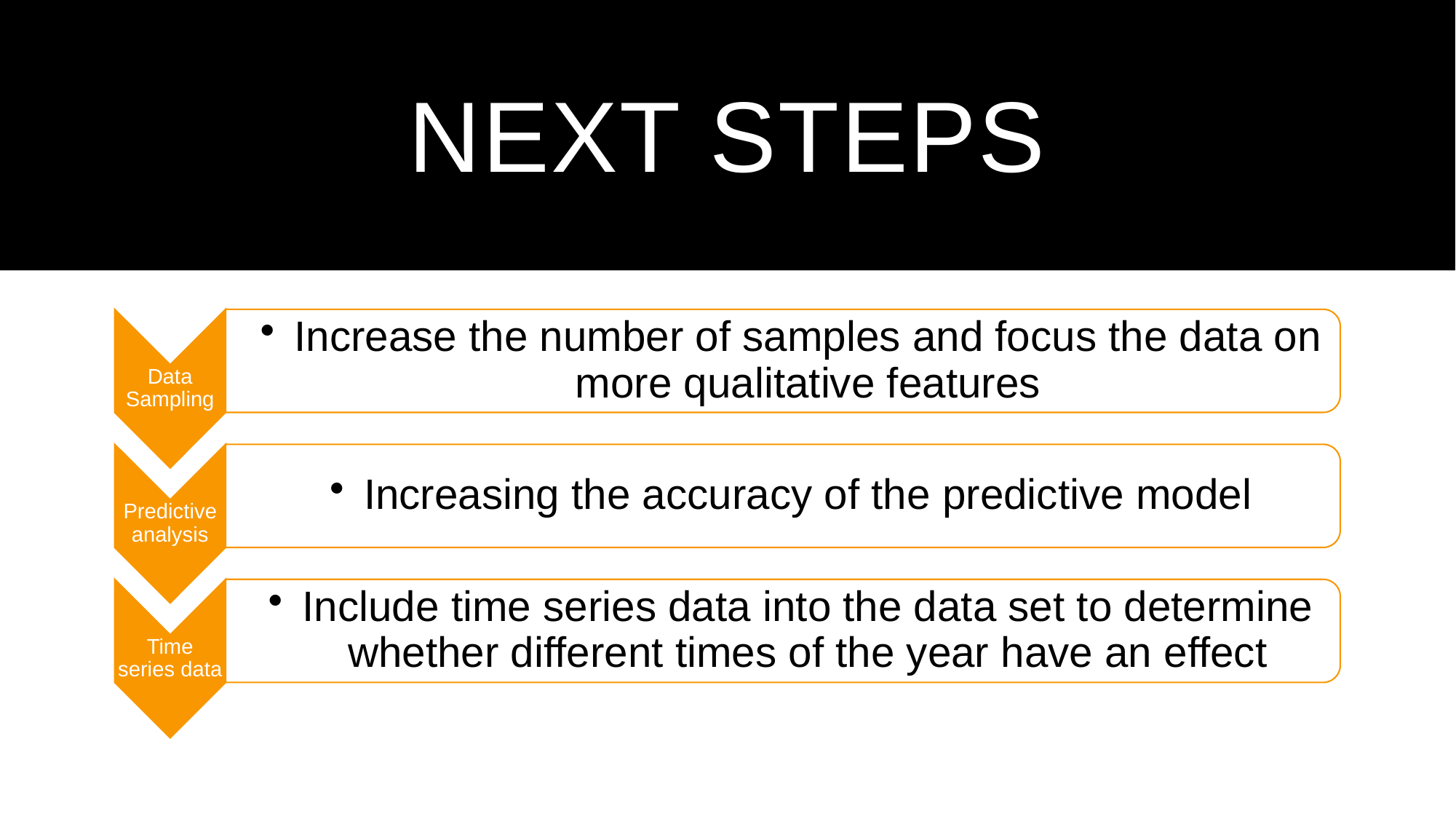

# Next Steps
Data Sampling
Increase the number of samples and focus the data on more qualitative features
Predictive analysis
Increasing the accuracy of the predictive model
Time series data
Include time series data into the data set to determine whether different times of the year have an effect